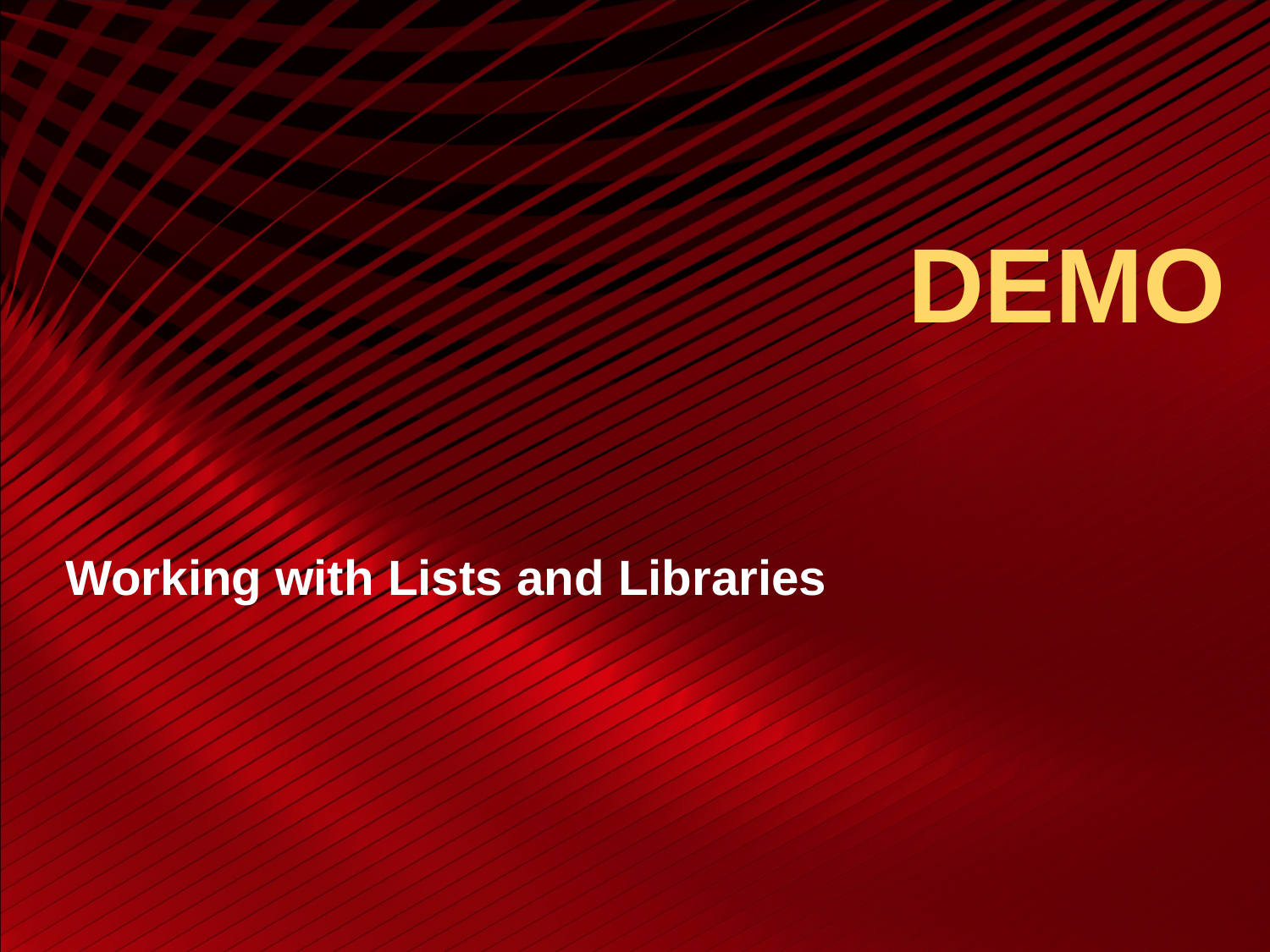

# DEMO
Working with Lists and Libraries